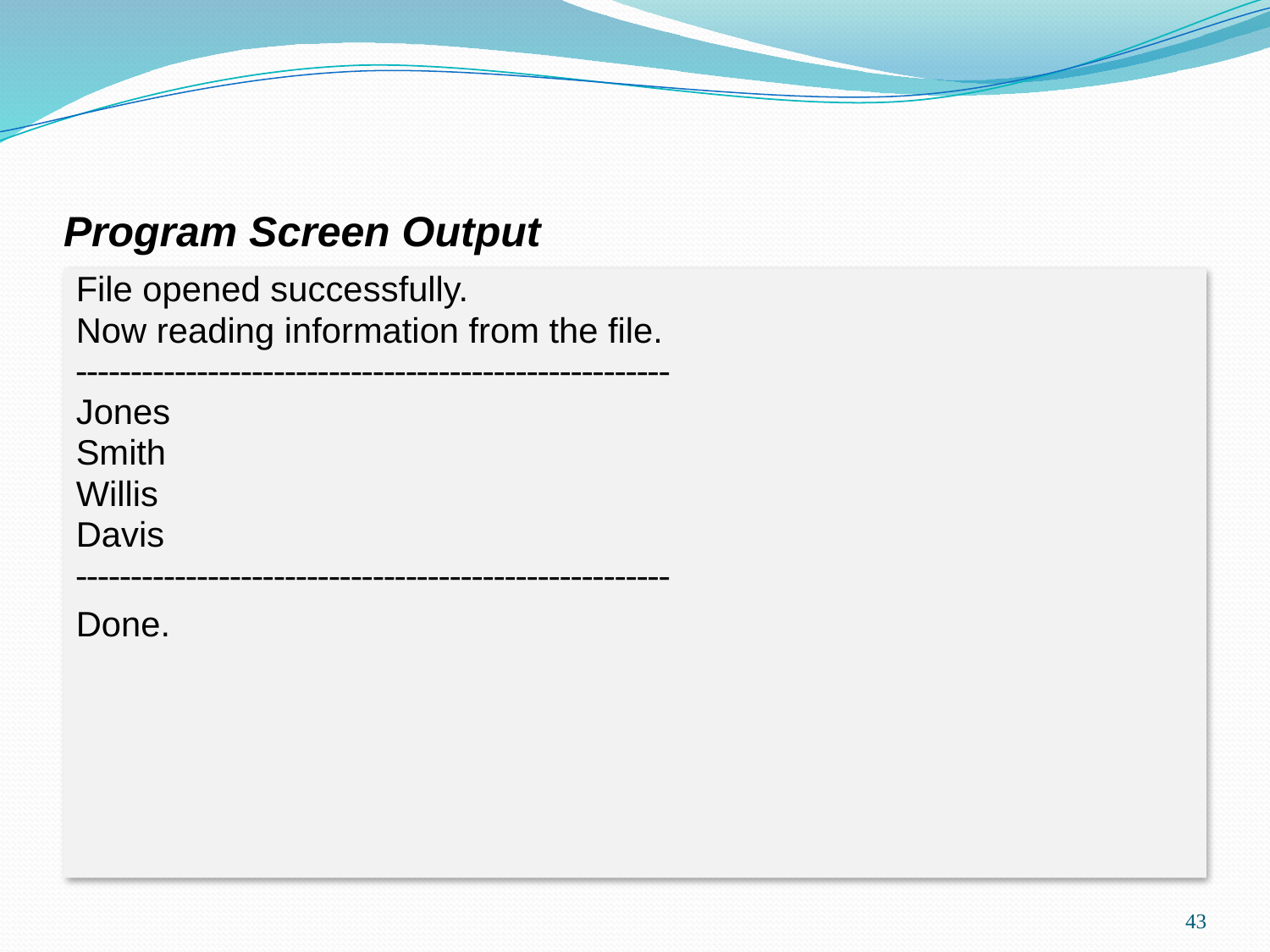

# Program Screen Output
File opened successfully.
Now reading information from the file.
------------------------------------------------------
Jones
Smith
Willis
Davis
------------------------------------------------------
Done.
43